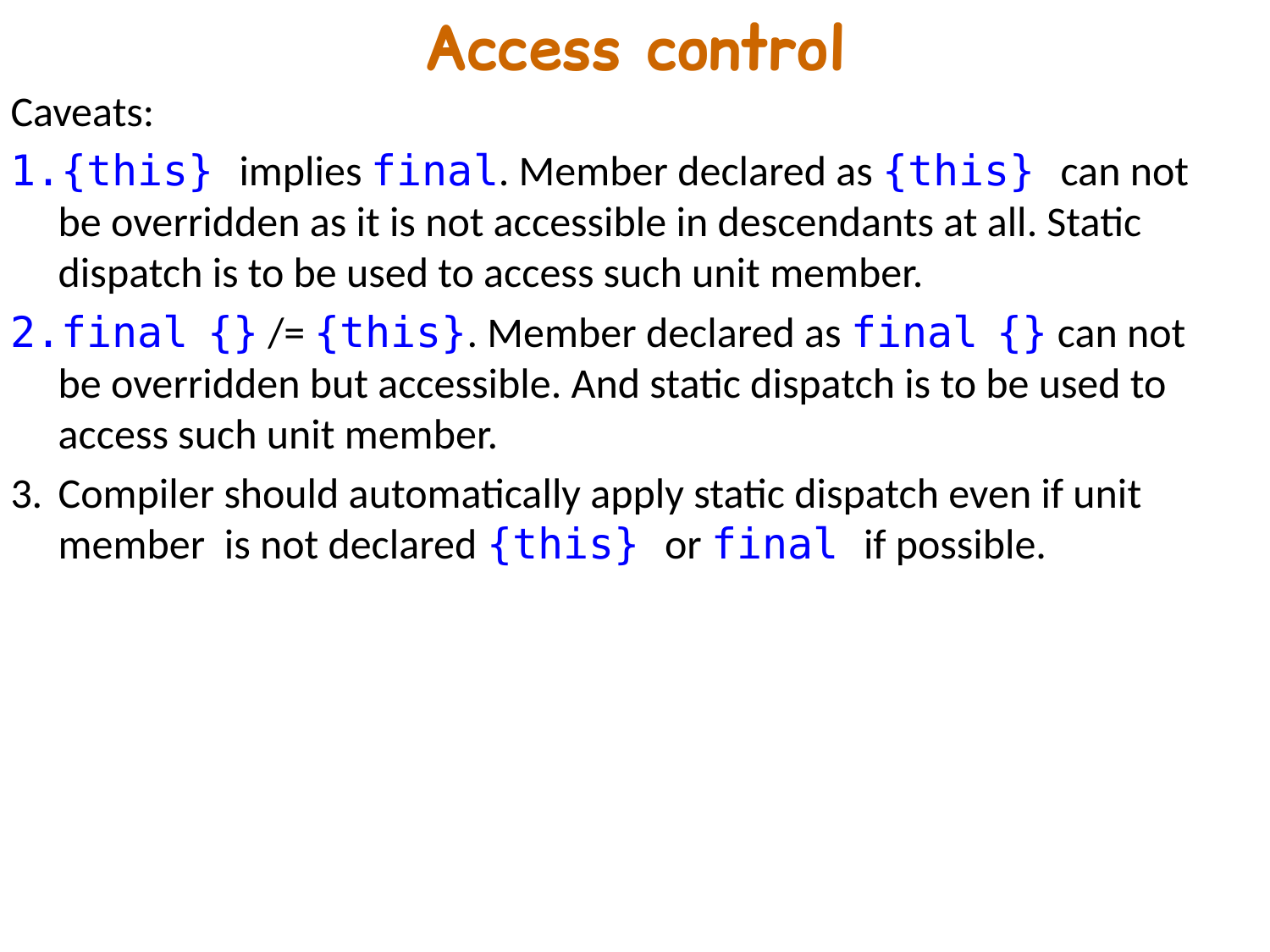

# Access control
Caveats:
{this} implies final. Member declared as {this} can not be overridden as it is not accessible in descendants at all. Static dispatch is to be used to access such unit member.
final  {} /= {this}. Member declared as final  {} can not be overridden but accessible. And static dispatch is to be used to access such unit member.
Compiler should automatically apply static dispatch even if unit member  is not declared {this} or final if possible.